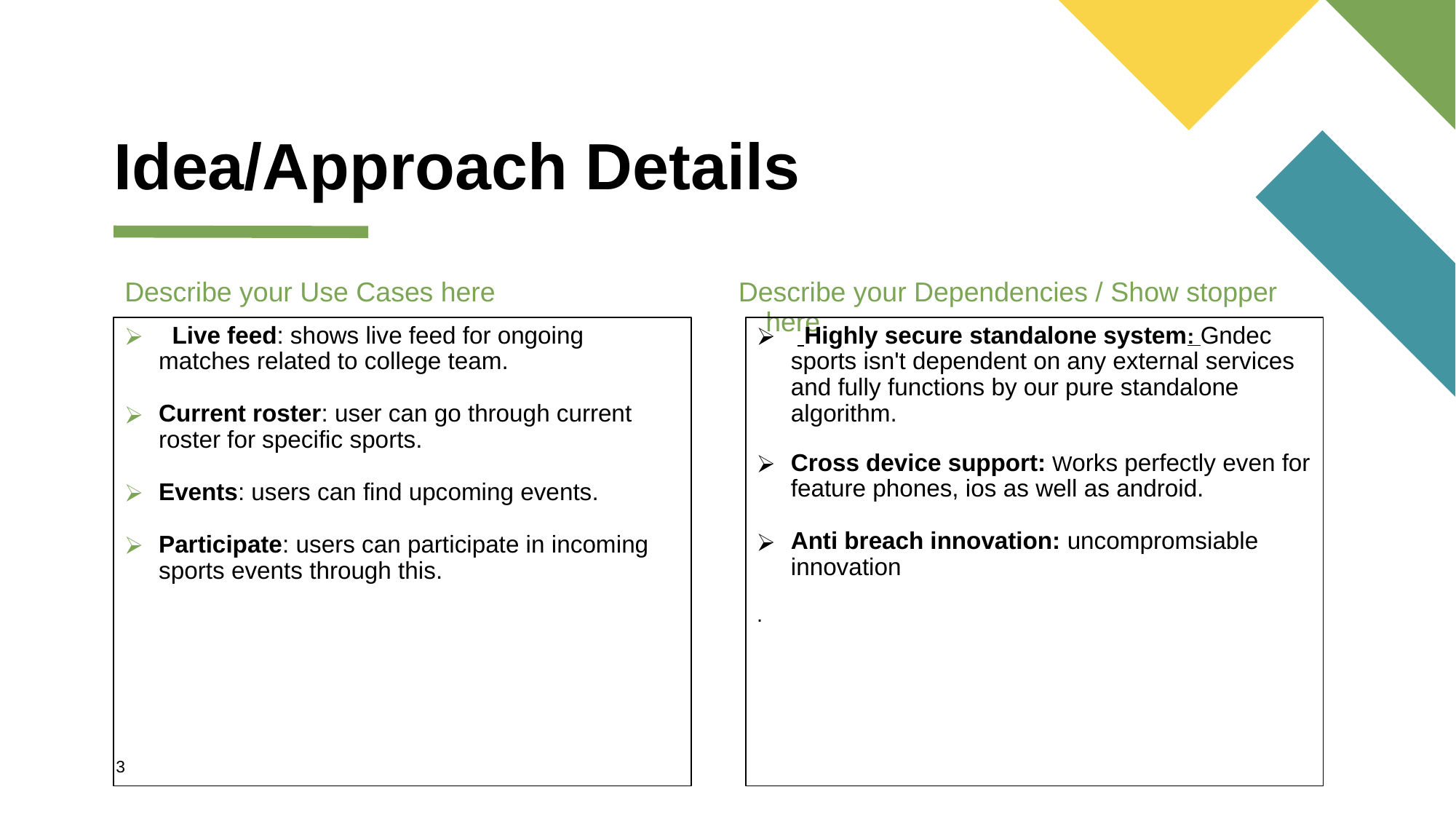

# Idea/Approach Details
Describe your Use Cases here
Describe your Dependencies / Show stopper here
  Live feed: shows live feed for ongoing matches related to college team.

Current roster: user can go through current roster for specific sports.

Events: users can find upcoming events.

Participate: users can participate in incoming sports events through this.
  Highly secure standalone system: Gndec sports isn't dependent on any external services and fully functions by our pure standalone algorithm.

Cross device support: Works perfectly even for feature phones, ios as well as android.

Anti breach innovation: uncompromsiable innovation

.
3